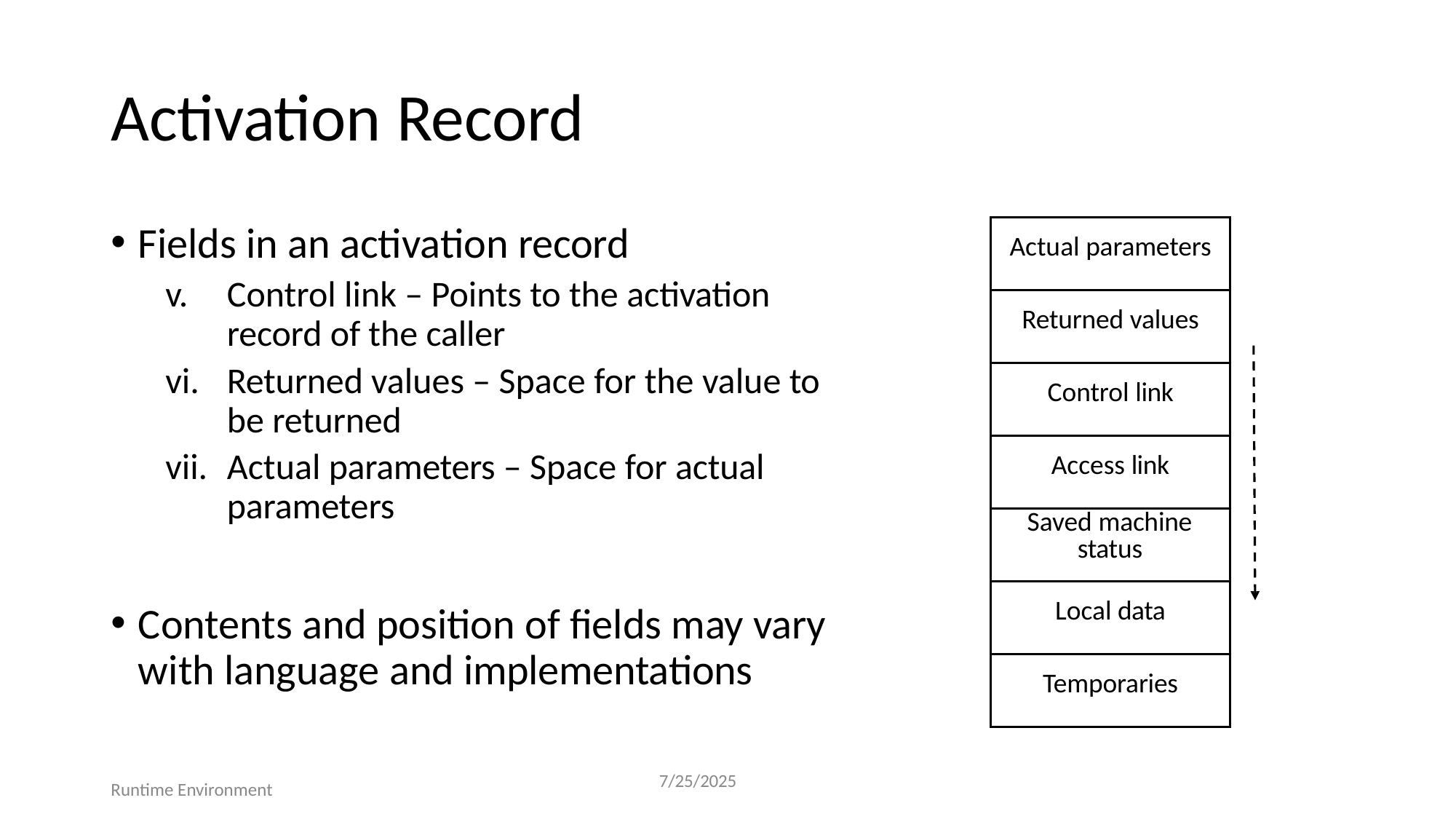

# Activation Record
Fields in an activation record
Control link – Points to the activation record of the caller
Returned values – Space for the value to be returned
Actual parameters – Space for actual parameters

Contents and position of fields may vary with language and implementations
| Actual parameters |
| --- |
| Returned values |
| Control link |
| Access link |
| Saved machine status |
| Local data |
| Temporaries |

28
7/25/2025
Runtime Environment